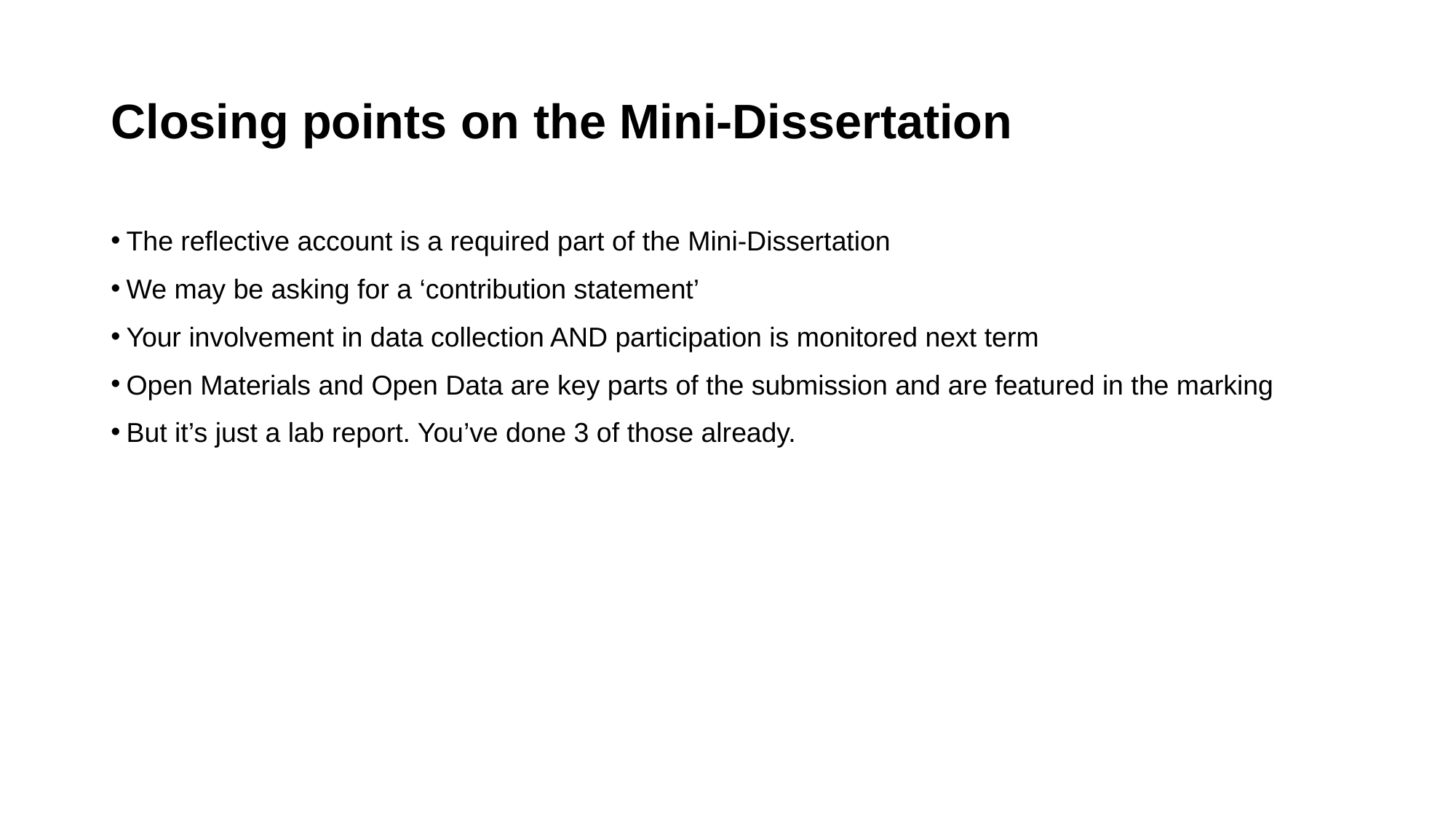

# Closing points on the Mini-Dissertation
The reflective account is a required part of the Mini-Dissertation
We may be asking for a ‘contribution statement’
Your involvement in data collection AND participation is monitored next term
Open Materials and Open Data are key parts of the submission and are featured in the marking
But it’s just a lab report. You’ve done 3 of those already.